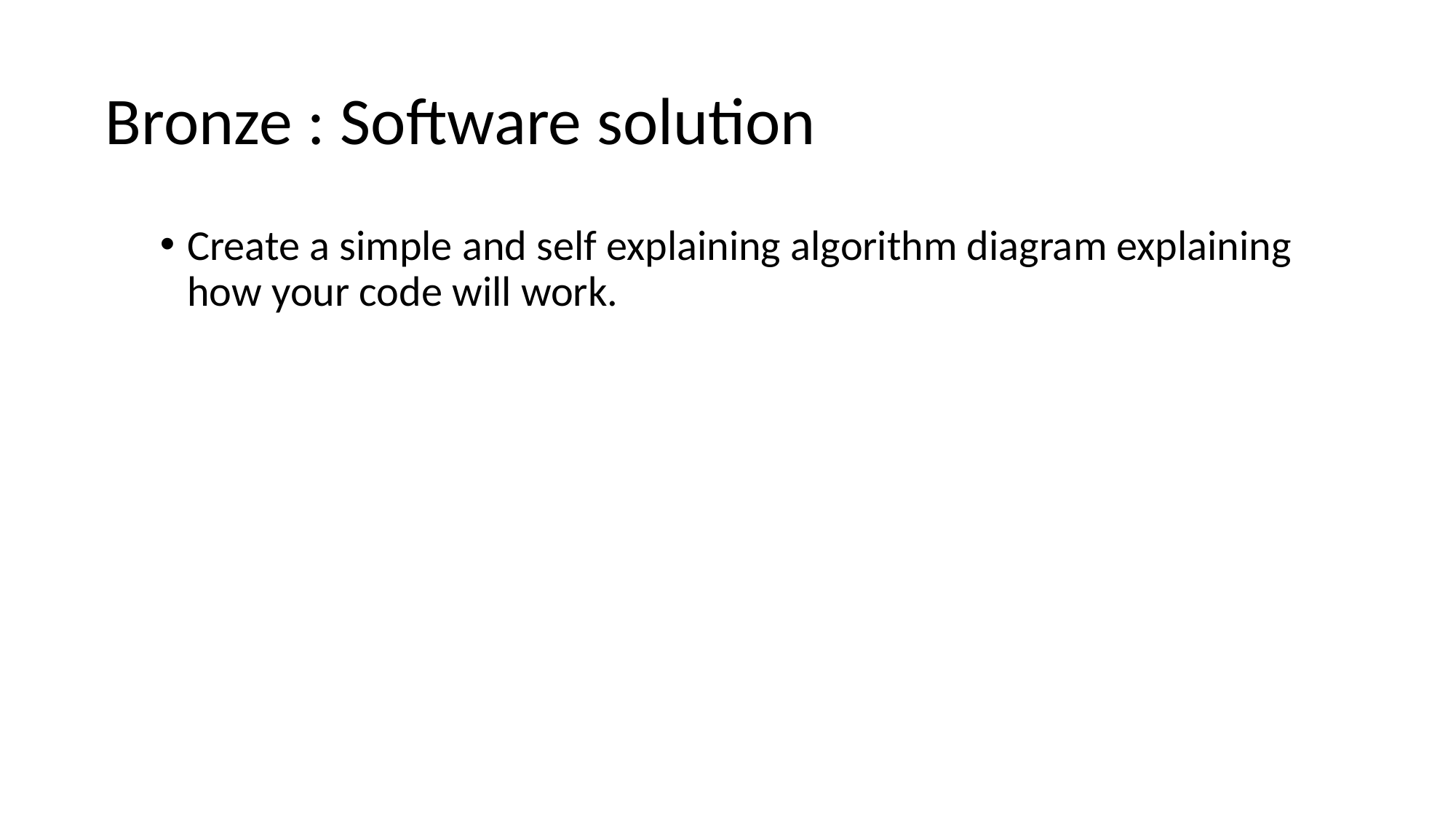

# Bronze : Software solution
Create a simple and self explaining algorithm diagram explaining how your code will work.